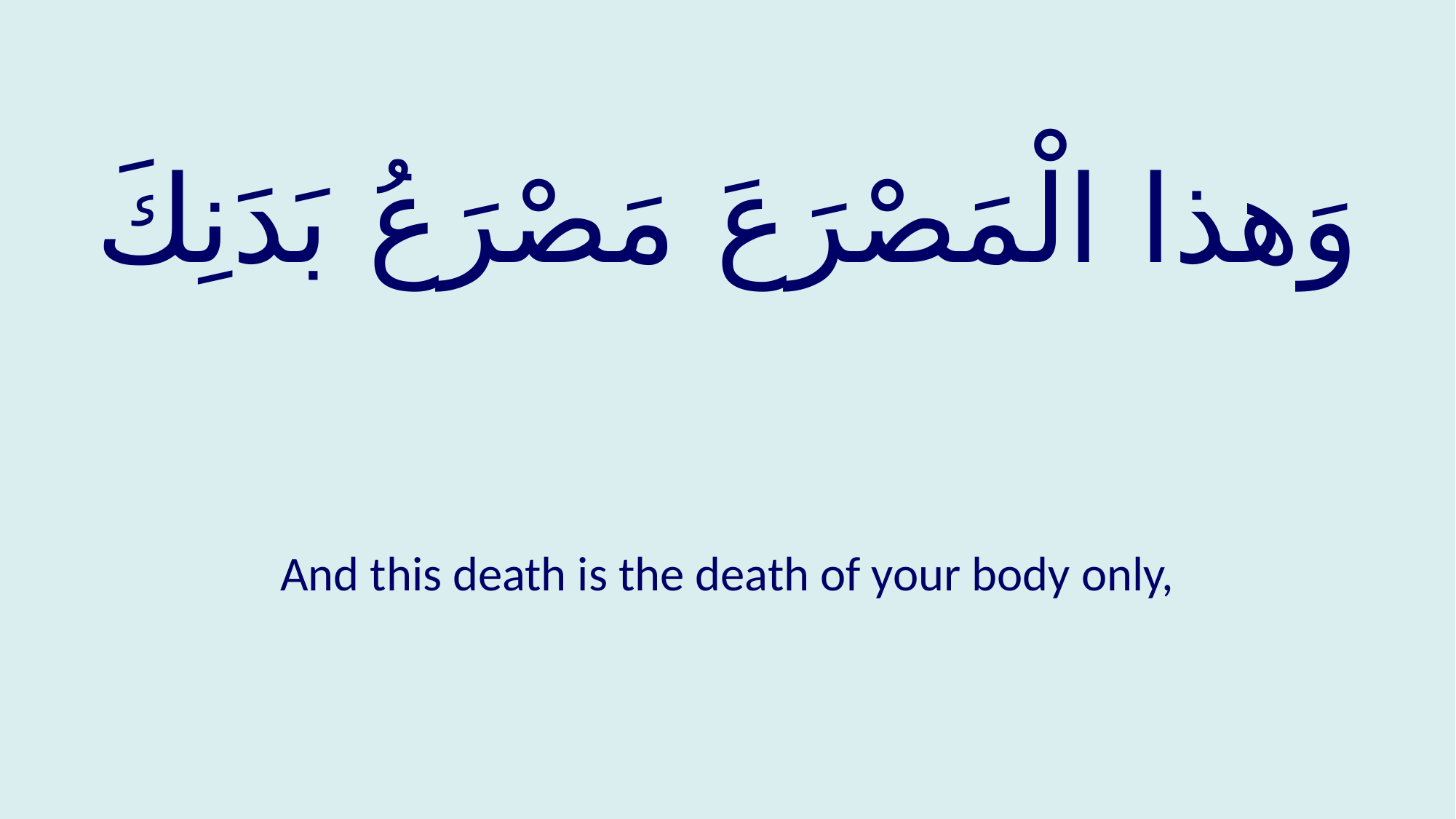

# وَهذا الْمَصْرَعَ مَصْرَعُ بَدَنِكَ
And this death is the death of your body only,